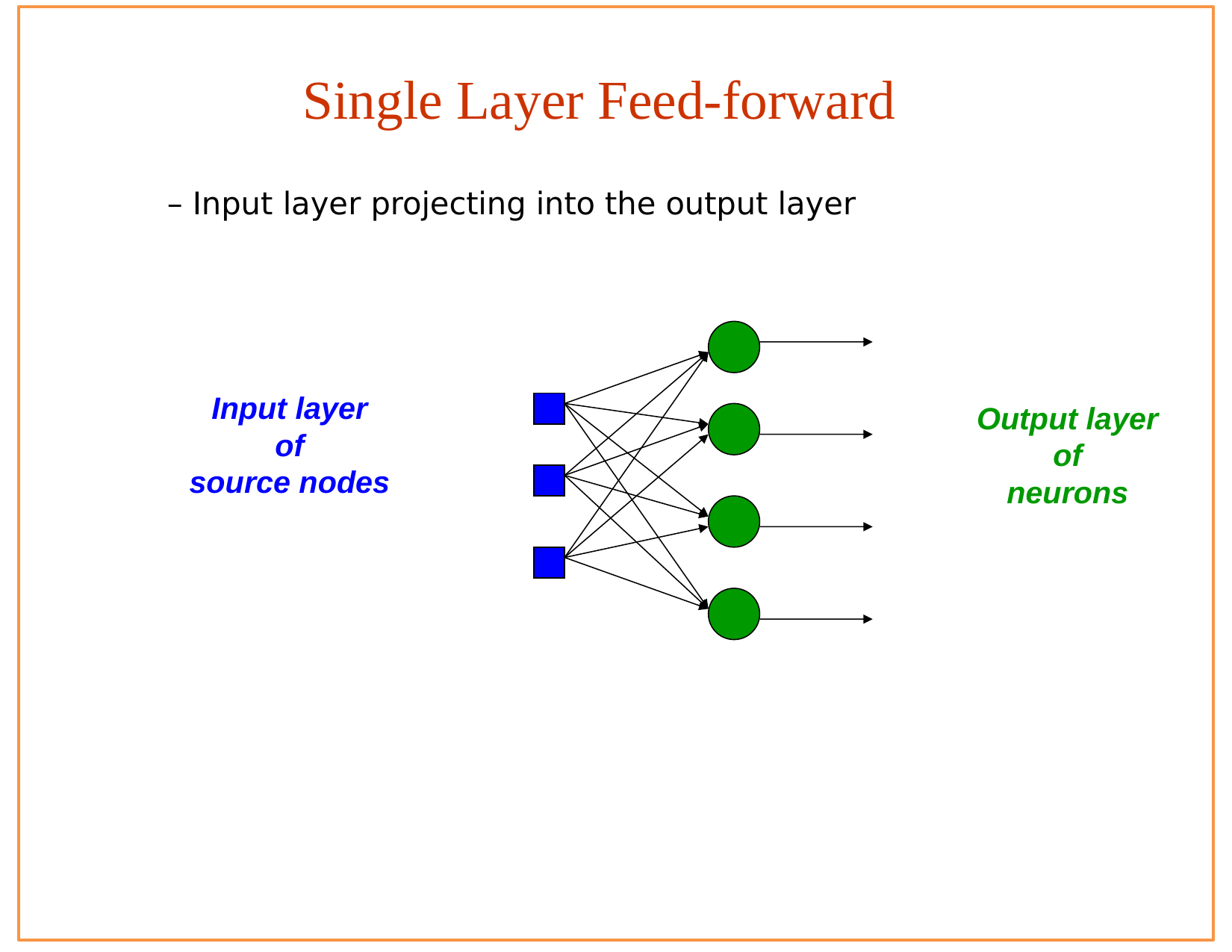

# Single Layer Feed-forward
– Input layer projecting into the output layer

Input layer
of
source nodes
Output layer
of
neurons